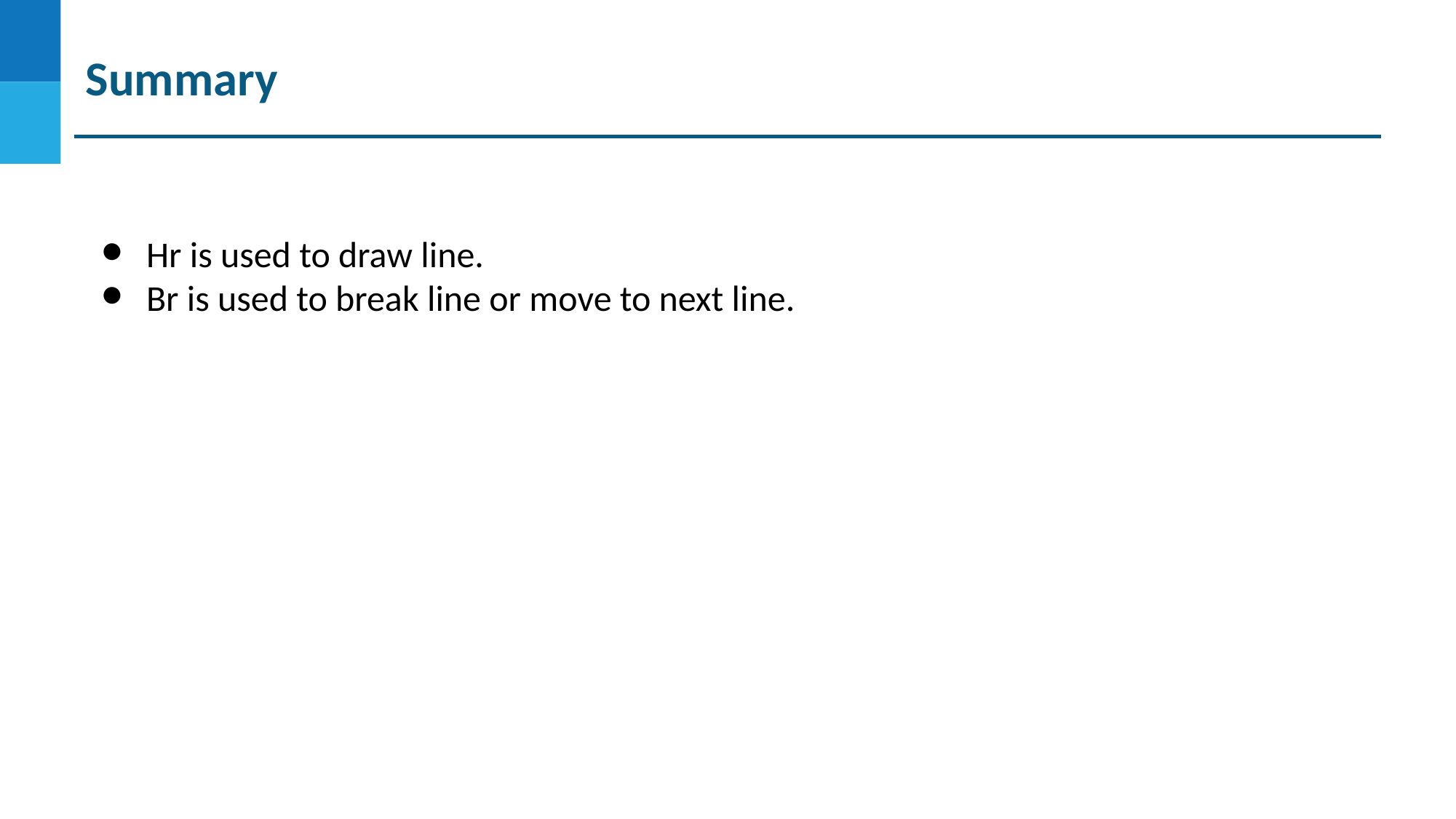

# Summary
Hr is used to draw line.
Br is used to break line or move to next line.
DO NOT WRITE ANYTHING
HERE. LEAVE THIS SPACE FOR
 WEBCAM